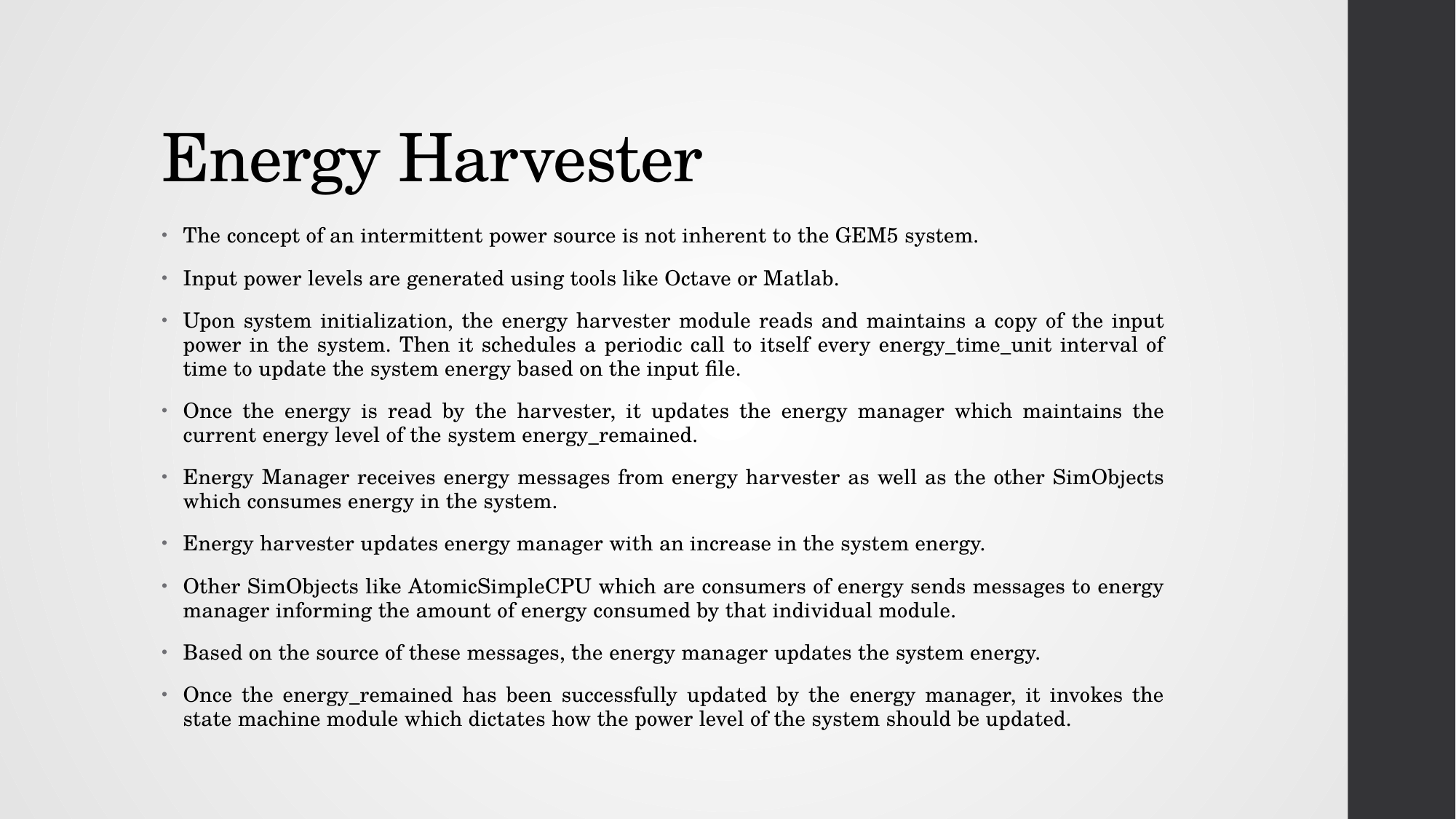

# Energy Harvester
The concept of an intermittent power source is not inherent to the GEM5 system.
Input power levels are generated using tools like Octave or Matlab.
Upon system initialization, the energy harvester module reads and maintains a copy of the input power in the system. Then it schedules a periodic call to itself every energy_time_unit interval of time to update the system energy based on the input file.
Once the energy is read by the harvester, it updates the energy manager which maintains the current energy level of the system energy_remained.
Energy Manager receives energy messages from energy harvester as well as the other SimObjects which consumes energy in the system.
Energy harvester updates energy manager with an increase in the system energy.
Other SimObjects like AtomicSimpleCPU which are consumers of energy sends messages to energy manager informing the amount of energy consumed by that individual module.
Based on the source of these messages, the energy manager updates the system energy.
Once the energy_remained has been successfully updated by the energy manager, it invokes the state machine module which dictates how the power level of the system should be updated.